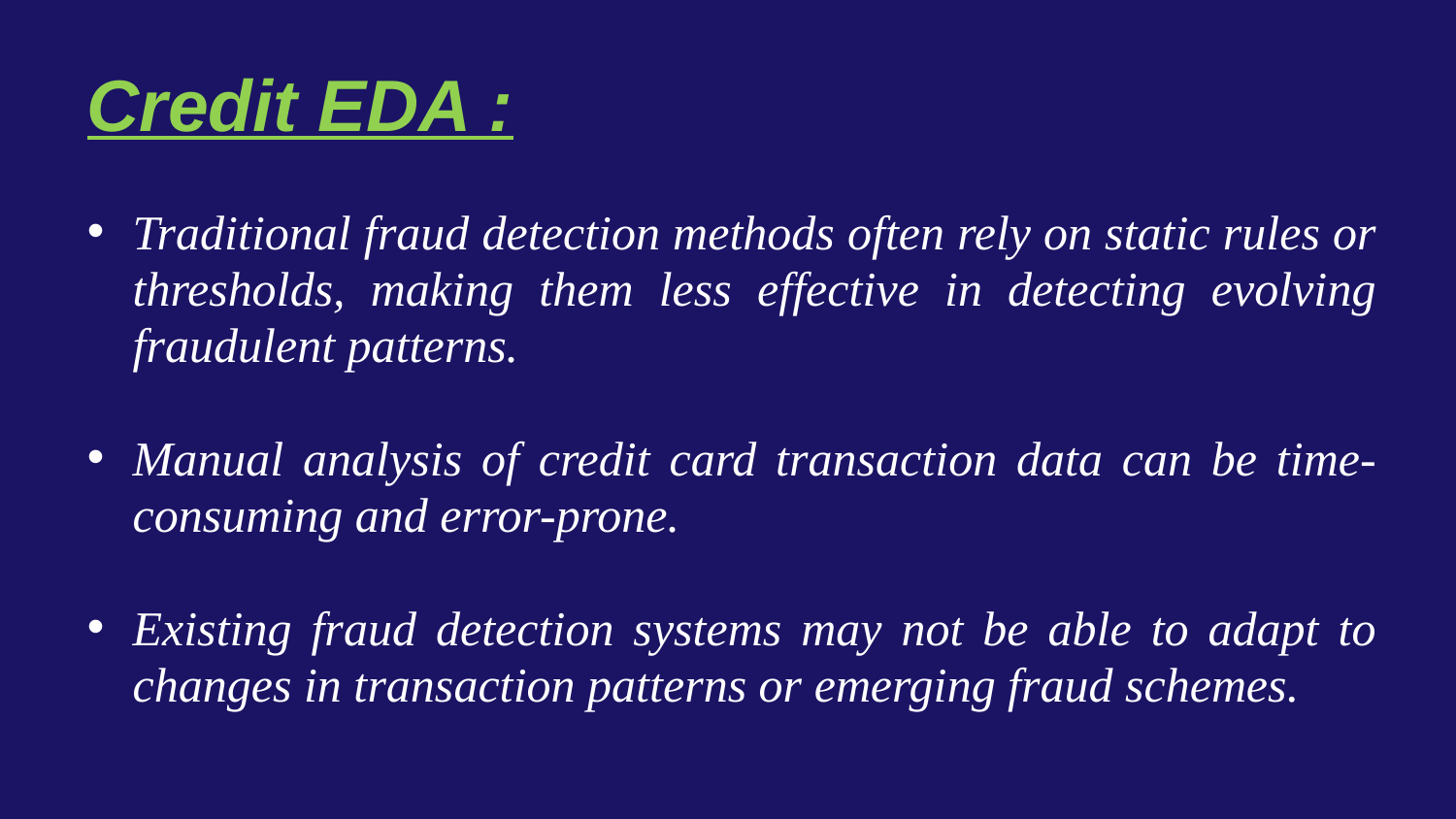

Credit EDA :

Traditional fraud detection methods often rely on static rules or thresholds, making them less effective in detecting evolving fraudulent patterns.

Manual analysis of credit card transaction data can be time-consuming and error-prone.

Existing fraud detection systems may not be able to adapt to changes in transaction patterns or emerging fraud schemes.